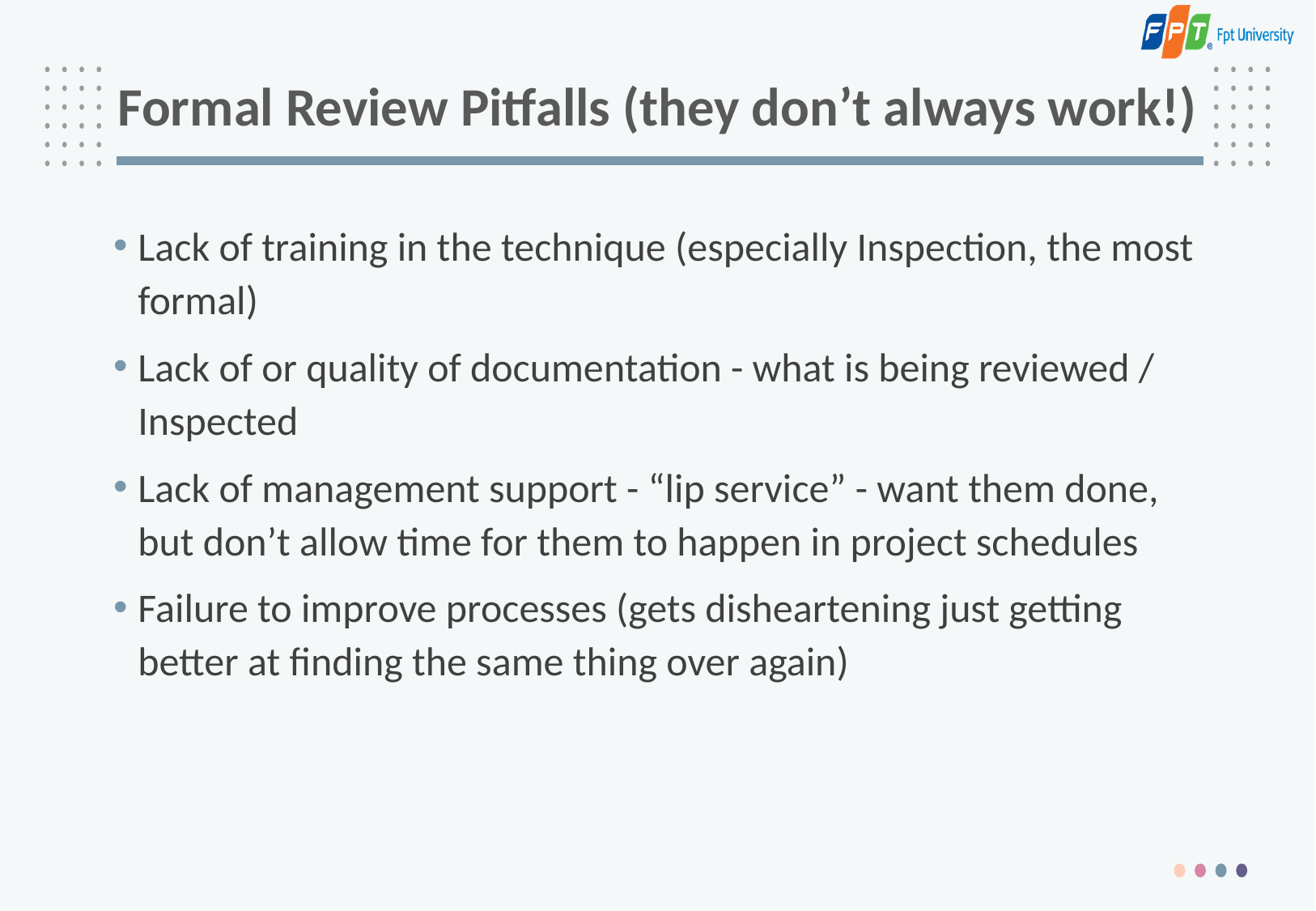

# Formal Review Pitfalls (they don’t always work!)
Lack of training in the technique (especially Inspection, the most formal)
Lack of or quality of documentation - what is being reviewed / Inspected
Lack of management support - “lip service” - want them done, but don’t allow time for them to happen in project schedules
Failure to improve processes (gets disheartening just getting better at finding the same thing over again)